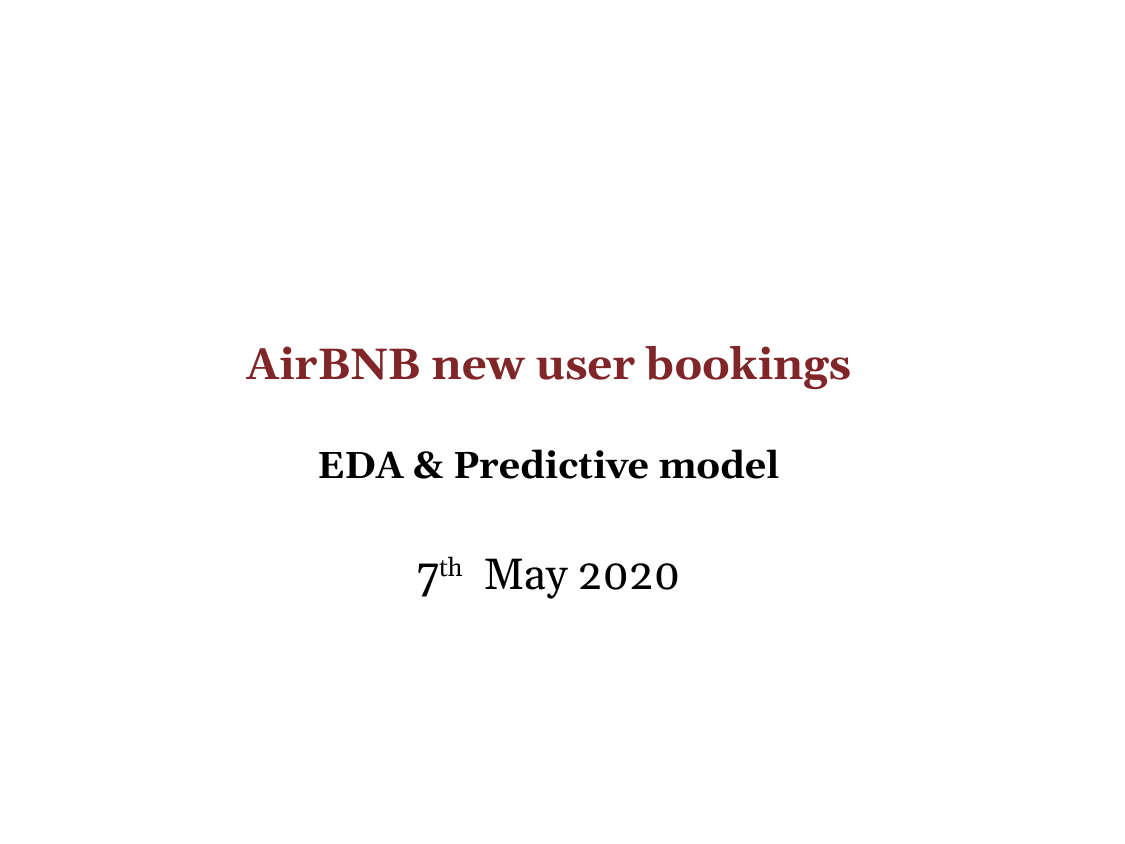

AirBNB new user bookings

EDA & Predictive model

7th  May 2020